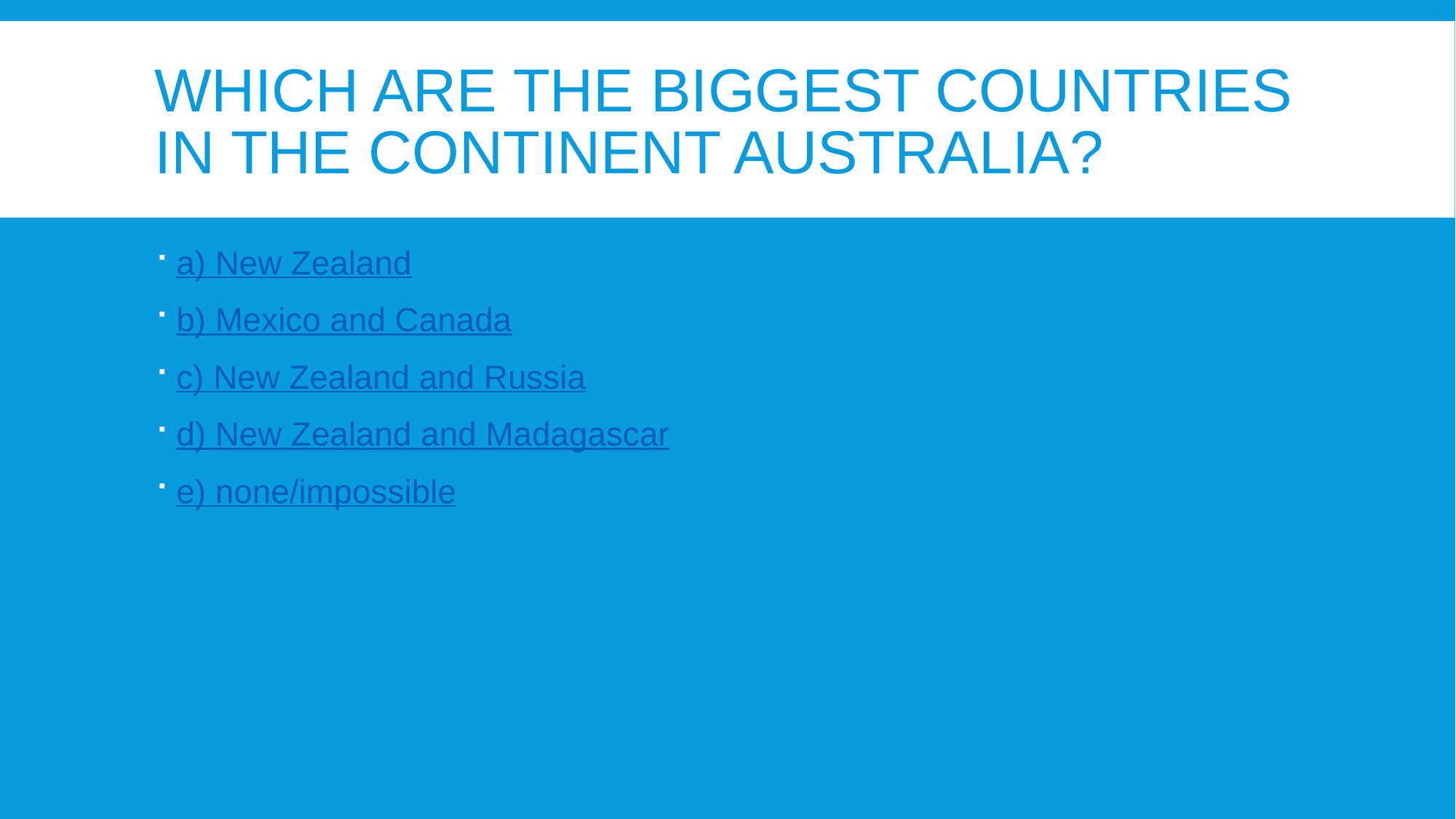

# Which are the biggest countries in the continent Australia?
a) New Zealand
b) Mexico and Canada
c) New Zealand and Russia
d) New Zealand and Madagascar
e) none/impossible